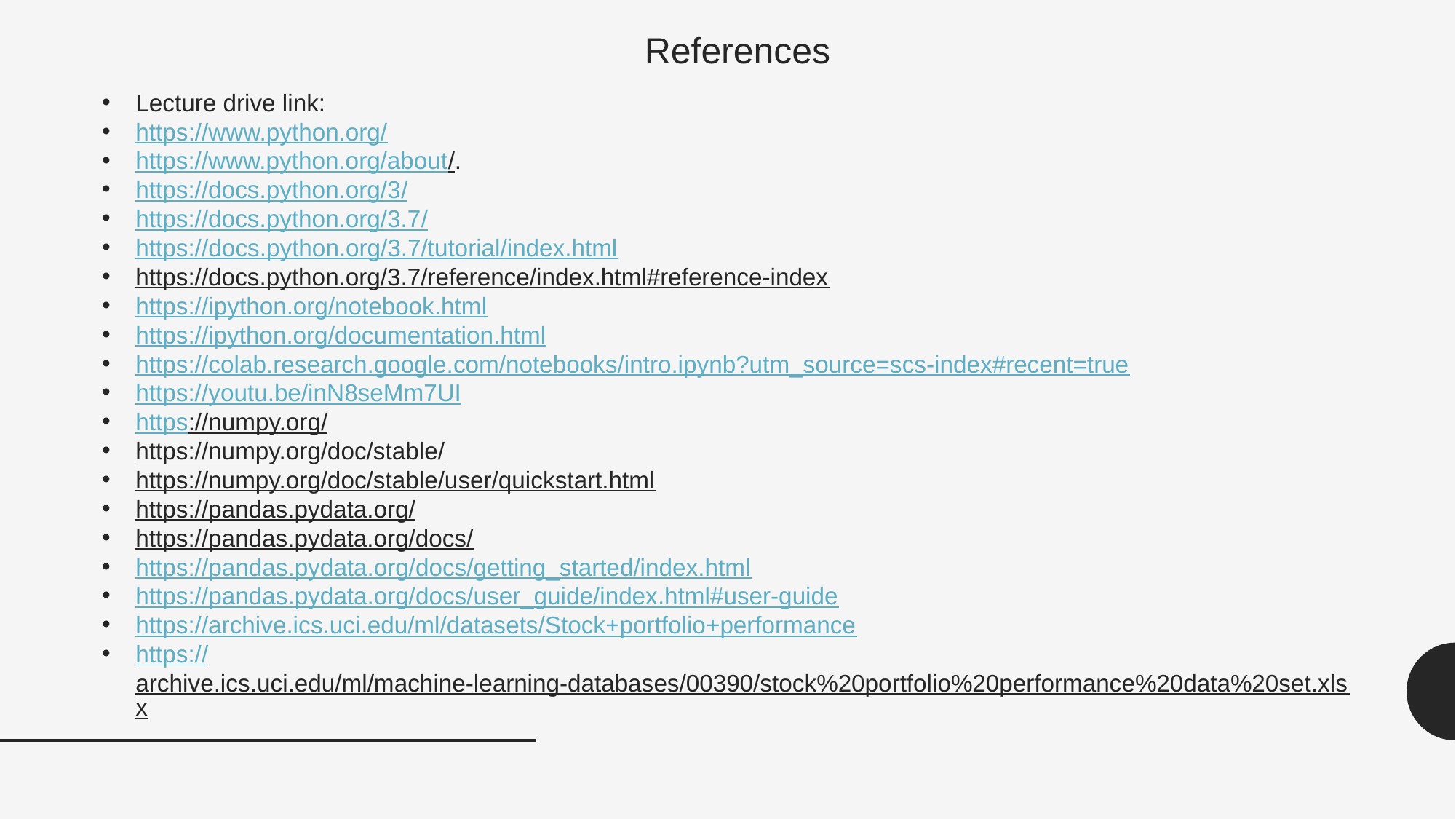

# References
Lecture drive link:
https://www.python.org/
https://www.python.org/about/.
https://docs.python.org/3/
https://docs.python.org/3.7/
https://docs.python.org/3.7/tutorial/index.html
https://docs.python.org/3.7/reference/index.html#reference-index
https://ipython.org/notebook.html
https://ipython.org/documentation.html
https://colab.research.google.com/notebooks/intro.ipynb?utm_source=scs-index#recent=true
https://youtu.be/inN8seMm7UI
https://numpy.org/
https://numpy.org/doc/stable/
https://numpy.org/doc/stable/user/quickstart.html
https://pandas.pydata.org/
https://pandas.pydata.org/docs/
https://pandas.pydata.org/docs/getting_started/index.html
https://pandas.pydata.org/docs/user_guide/index.html#user-guide
https://archive.ics.uci.edu/ml/datasets/Stock+portfolio+performance
https://archive.ics.uci.edu/ml/machine-learning-databases/00390/stock%20portfolio%20performance%20data%20set.xlsx